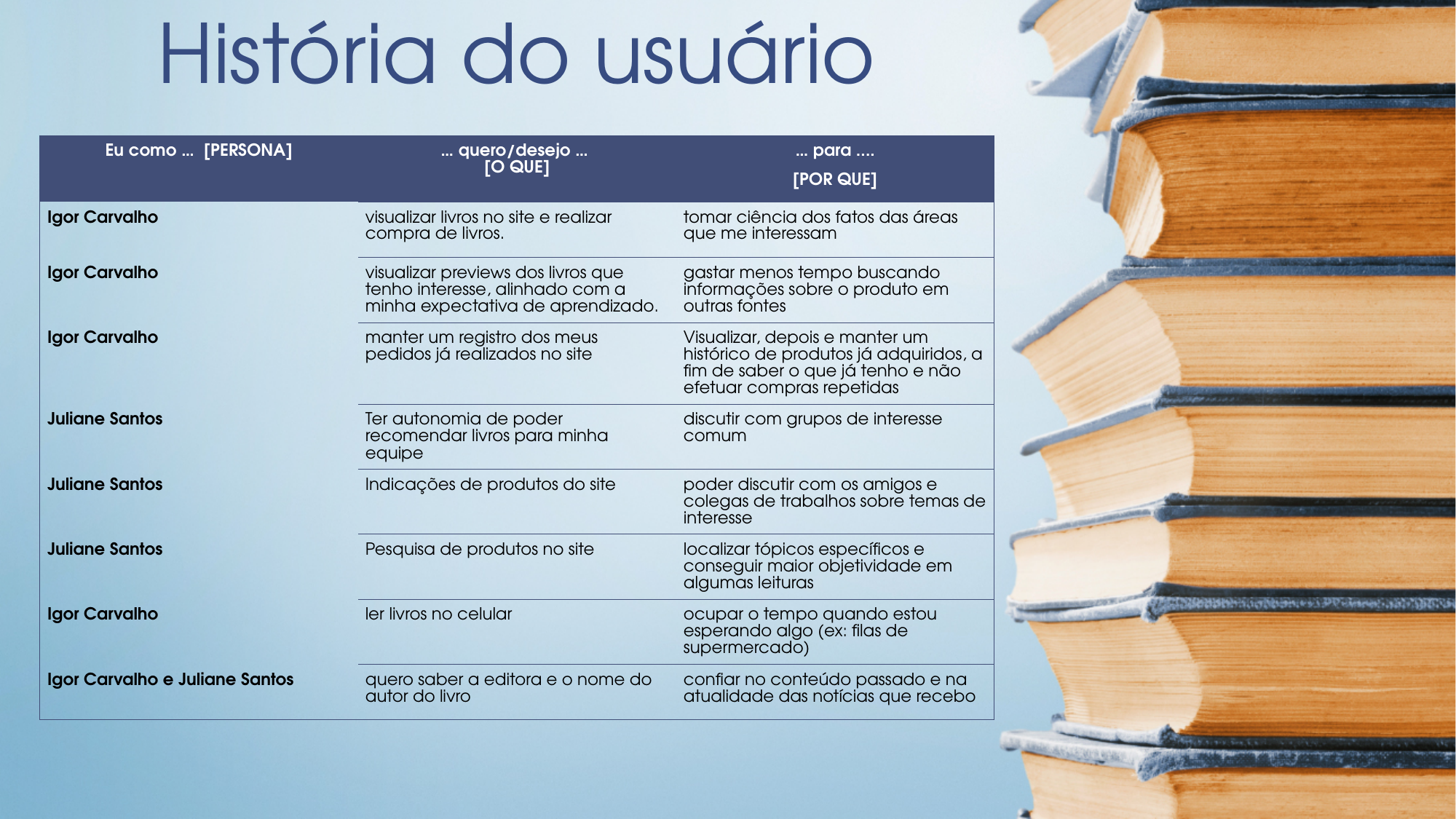

# História do usuário
| Eu como …  [PERSONA] | … quero/desejo … [O QUE] | … para .... [POR QUE] |
| --- | --- | --- |
| Igor Carvalho | visualizar livros no site e realizar compra de livros. | tomar ciência dos fatos das áreas que me interessam |
| Igor Carvalho | visualizar previews dos livros que tenho interesse, alinhado com a minha expectativa de aprendizado. | gastar menos tempo buscando informações sobre o produto em outras fontes |
| Igor Carvalho | manter um registro dos meus pedidos já realizados no site | Visualizar, depois e manter um histórico de produtos já adquiridos, a fim de saber o que já tenho e não efetuar compras repetidas |
| Juliane Santos | Ter autonomia de poder recomendar livros para minha equipe | discutir com grupos de interesse comum |
| Juliane Santos | Indicações de produtos do site | poder discutir com os amigos e colegas de trabalhos sobre temas de interesse |
| Juliane Santos | Pesquisa de produtos no site | localizar tópicos específicos e conseguir maior objetividade em algumas leituras |
| Igor Carvalho | ler livros no celular | ocupar o tempo quando estou esperando algo (ex: filas de supermercado) |
| Igor Carvalho e Juliane Santos | quero saber a editora e o nome do autor do livro | confiar no conteúdo passado e na atualidade das notícias que recebo |